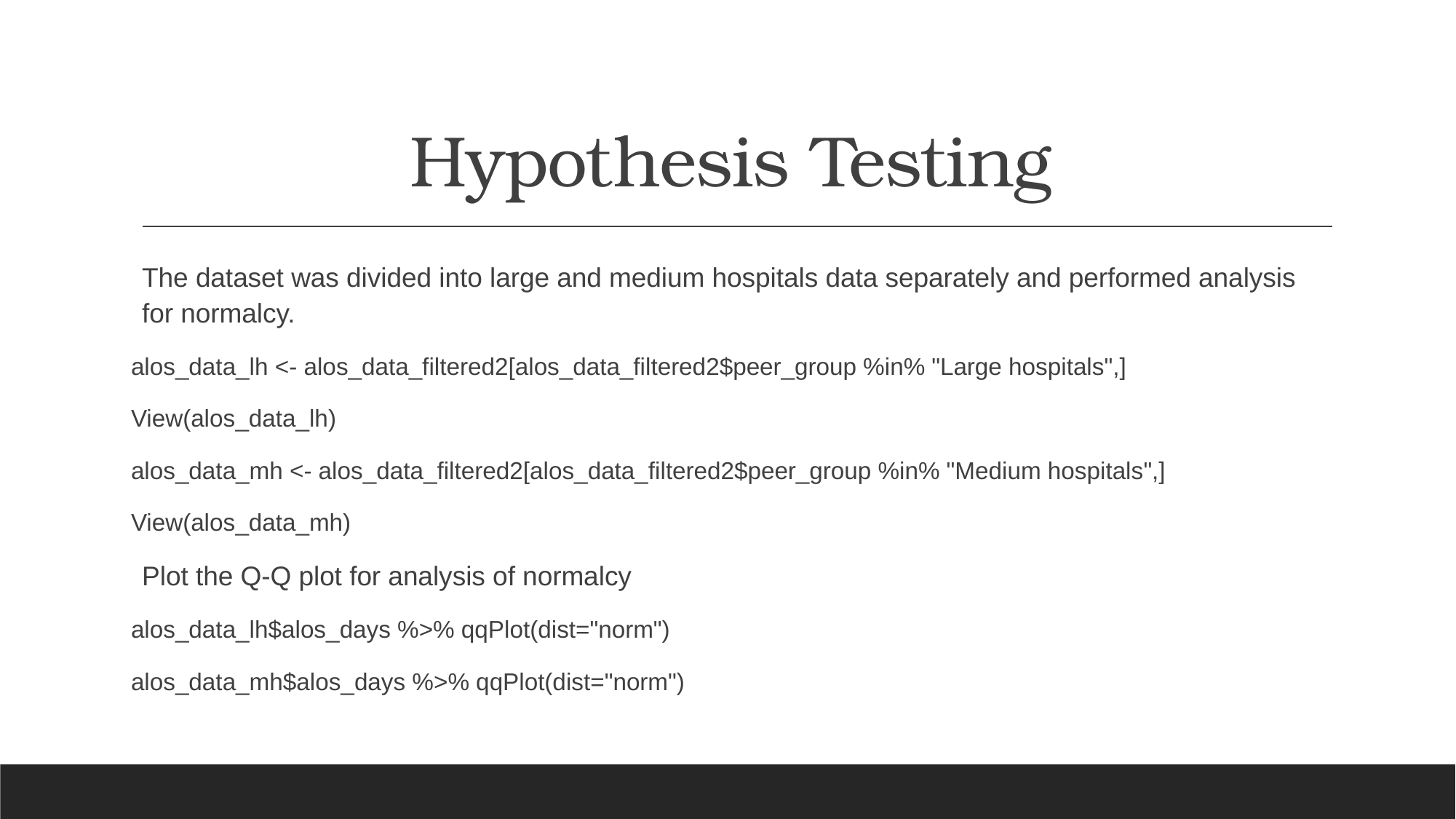

# Hypothesis Testing
The dataset was divided into large and medium hospitals data separately and performed analysis for normalcy.
alos_data_lh <- alos_data_filtered2[alos_data_filtered2$peer_group %in% "Large hospitals",]
View(alos_data_lh)
alos_data_mh <- alos_data_filtered2[alos_data_filtered2$peer_group %in% "Medium hospitals",]
View(alos_data_mh)
Plot the Q-Q plot for analysis of normalcy
alos_data_lh$alos_days %>% qqPlot(dist="norm")
alos_data_mh$alos_days %>% qqPlot(dist="norm")